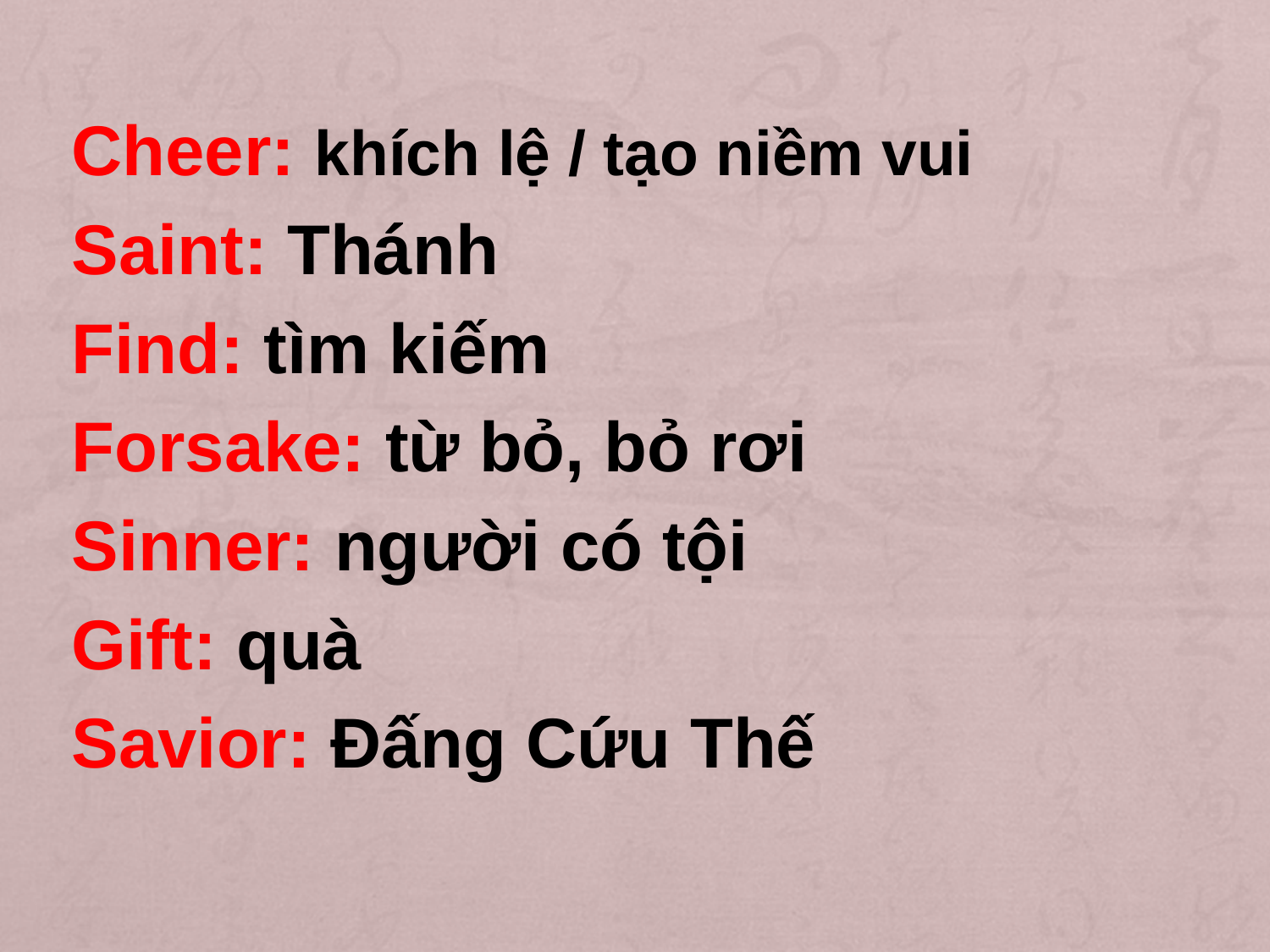

Cheer: khích lệ / tạo niềm vui
Saint: Thánh
Find: tìm kiếm
Forsake: từ bỏ, bỏ rơi
Sinner: người có tội
Gift: quà
Savior: Đấng Cứu Thế